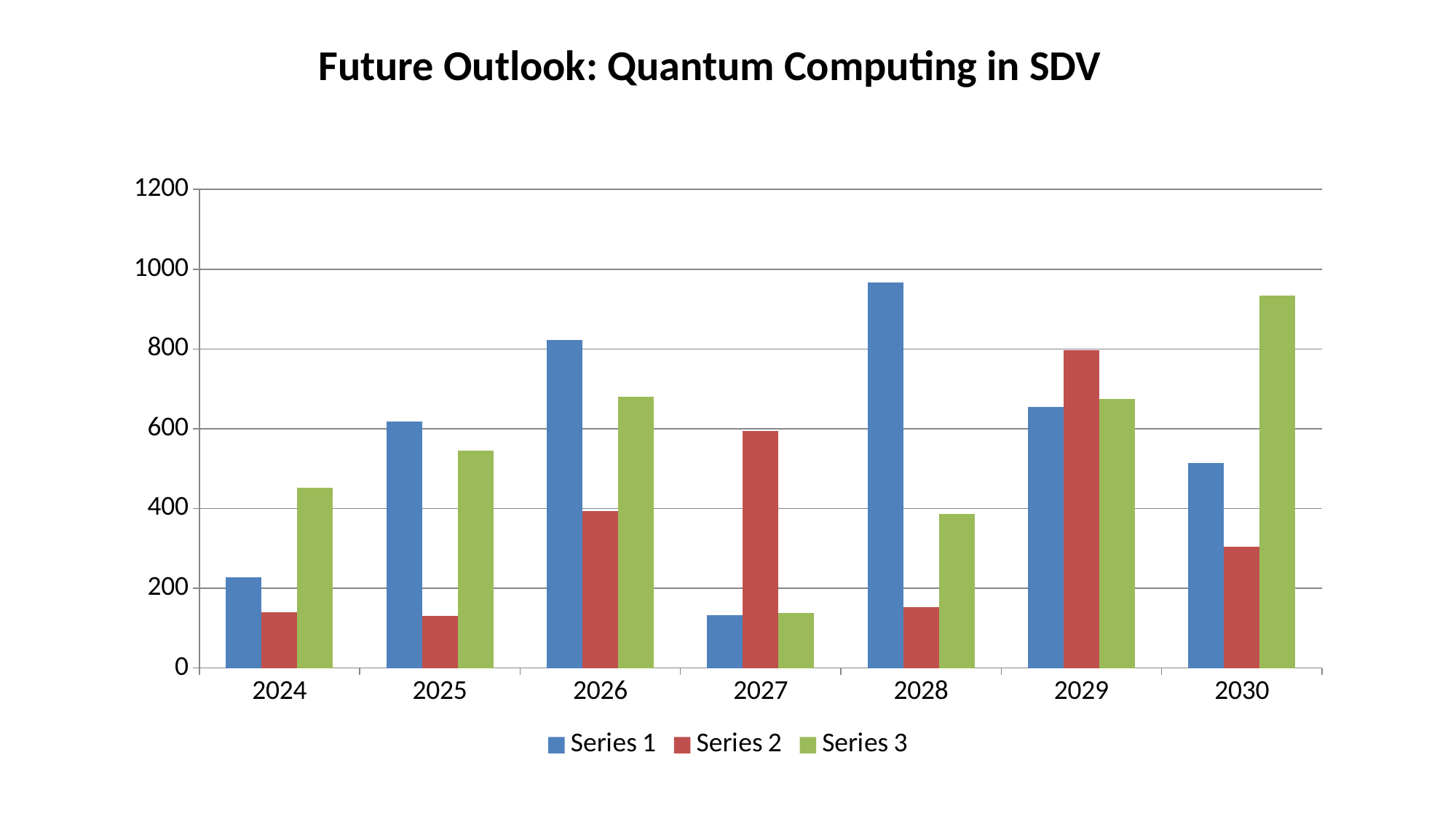

Future Outlook: Quantum Computing in SDV
#

### Chart

| Category | Series 1 | Series 2 | Series 3 |
|---|---|---|---|
| 2024 | 227.0 | 139.0 | 452.0 |
| 2025 | 619.0 | 131.0 | 546.0 |
| 2026 | 822.0 | 394.0 | 680.0 |
| 2027 | 133.0 | 594.0 | 138.0 |
| 2028 | 966.0 | 153.0 | 387.0 |
| 2029 | 654.0 | 797.0 | 675.0 |
| 2030 | 514.0 | 305.0 | 933.0 |